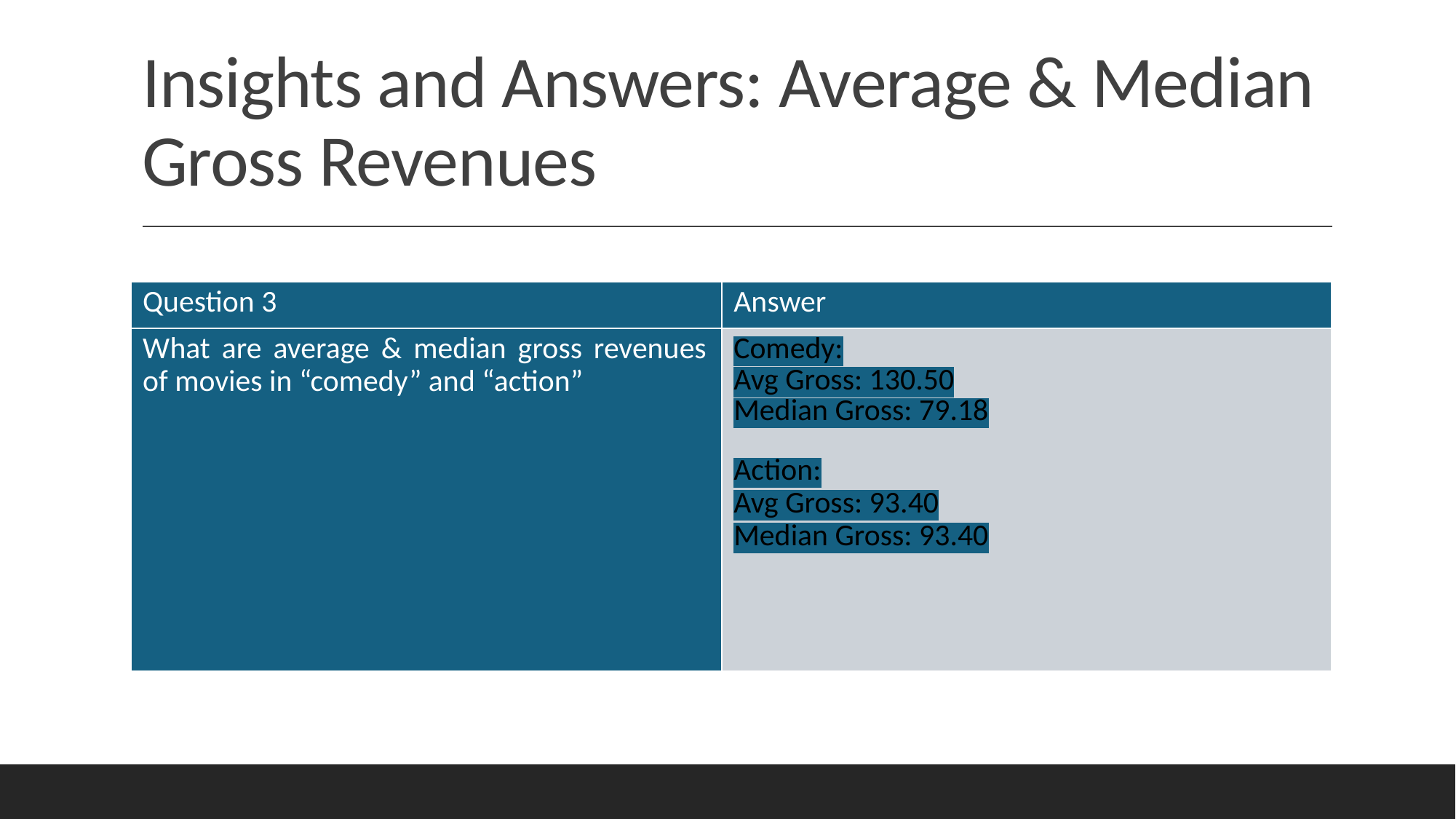

# Insights and Answers: Average & Median Gross Revenues
| Question 3 | Answer |
| --- | --- |
| What are average & median gross revenues of movies in “comedy” and “action” | Comedy: Avg Gross: 130.50 Median Gross: 79.18 Action: Avg Gross: 93.40 Median Gross: 93.40 |